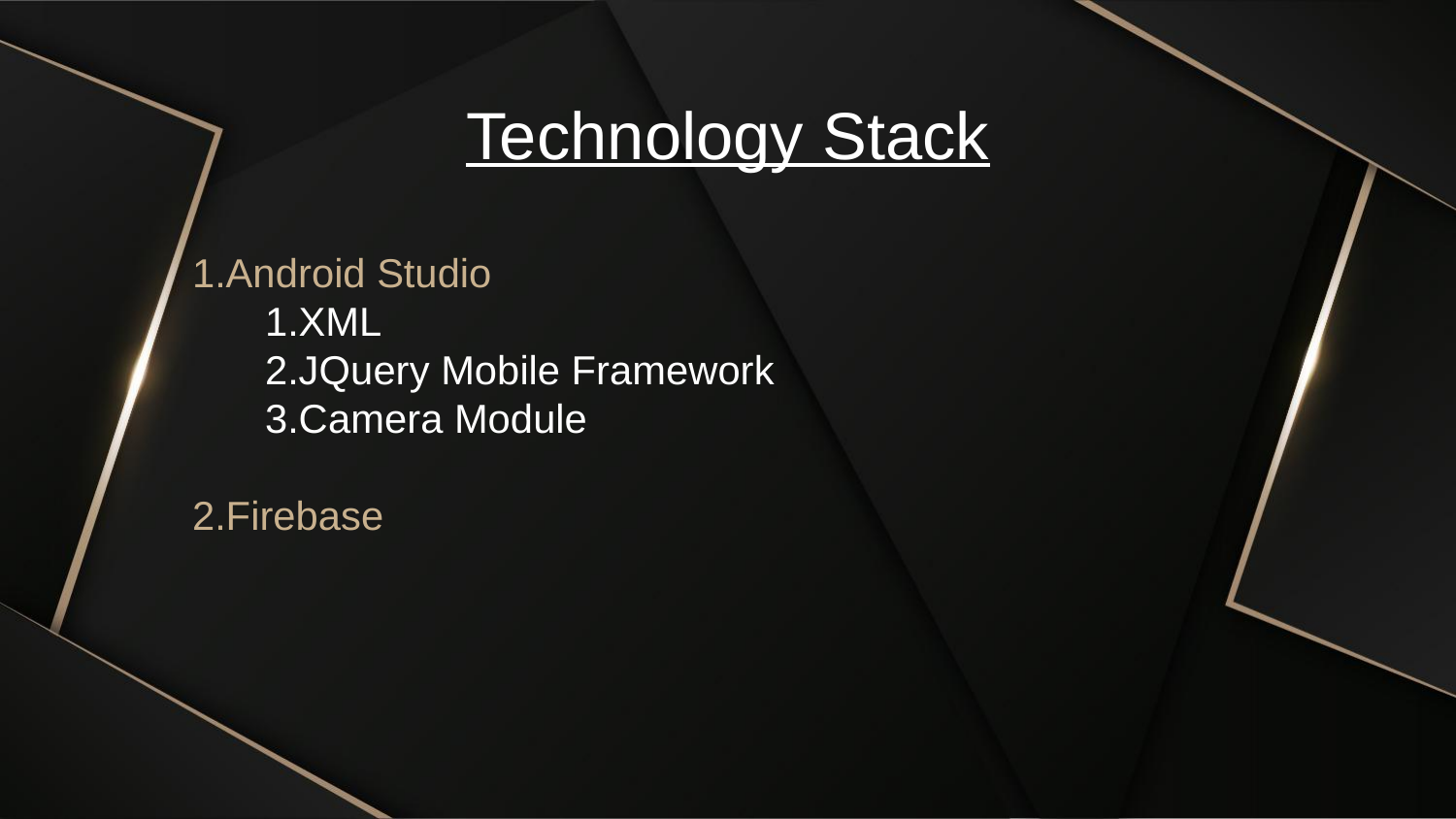

Technology Stack
1.Android Studio
1.XML
2.JQuery Mobile Framework
3.Camera Module

2.Firebase